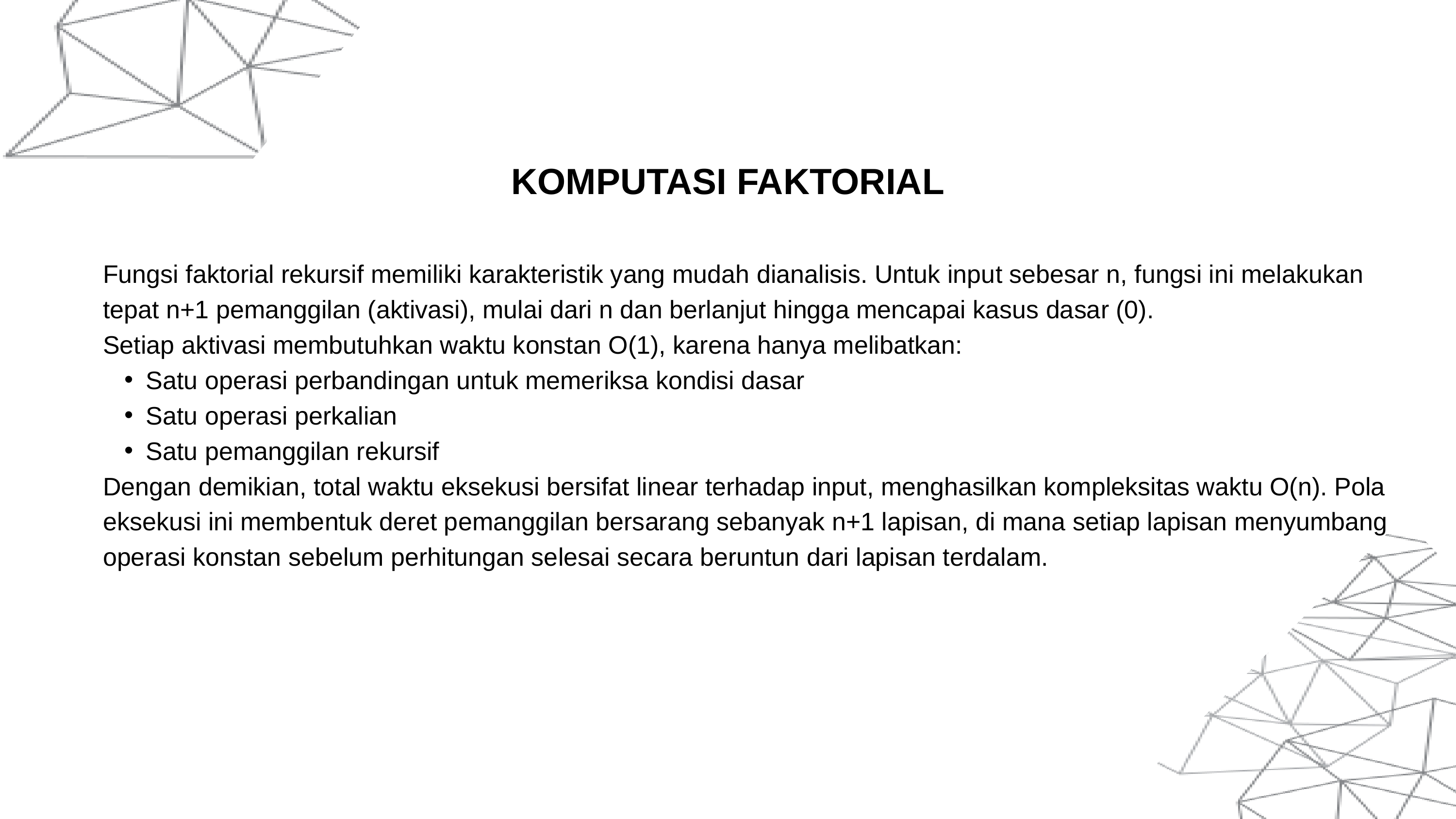

KOMPUTASI FAKTORIAL
Fungsi faktorial rekursif memiliki karakteristik yang mudah dianalisis. Untuk input sebesar n, fungsi ini melakukan tepat n+1 pemanggilan (aktivasi), mulai dari n dan berlanjut hingga mencapai kasus dasar (0).
Setiap aktivasi membutuhkan waktu konstan O(1), karena hanya melibatkan:
Satu operasi perbandingan untuk memeriksa kondisi dasar
Satu operasi perkalian
Satu pemanggilan rekursif
Dengan demikian, total waktu eksekusi bersifat linear terhadap input, menghasilkan kompleksitas waktu O(n). Pola eksekusi ini membentuk deret pemanggilan bersarang sebanyak n+1 lapisan, di mana setiap lapisan menyumbang operasi konstan sebelum perhitungan selesai secara beruntun dari lapisan terdalam.